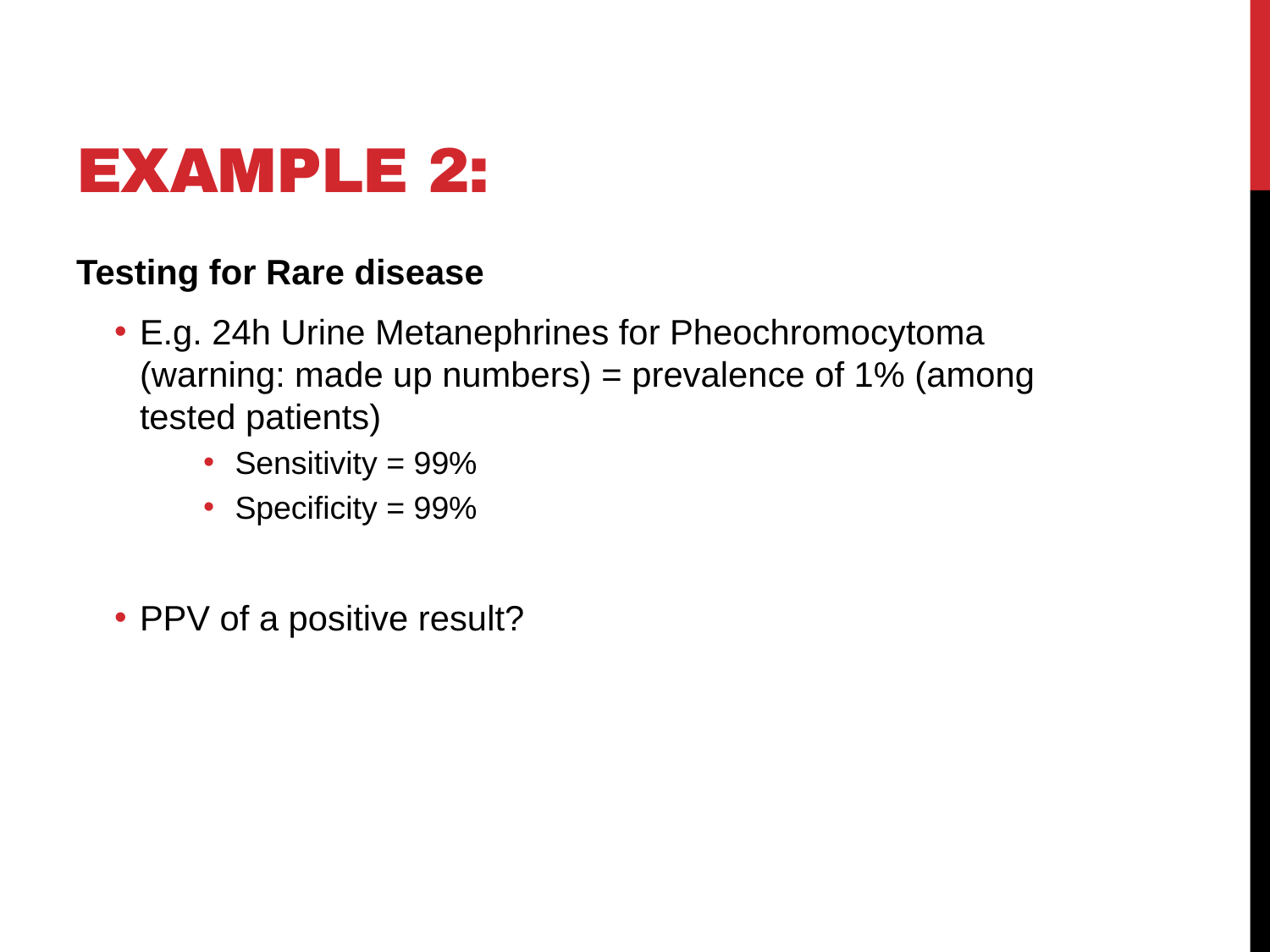

# Example 2:
Testing for Rare disease
E.g. 24h Urine Metanephrines for Pheochromocytoma (warning: made up numbers) = prevalence of 1% (among tested patients)
Sensitivity = 99%
Specificity = 99%

PPV of a positive result?